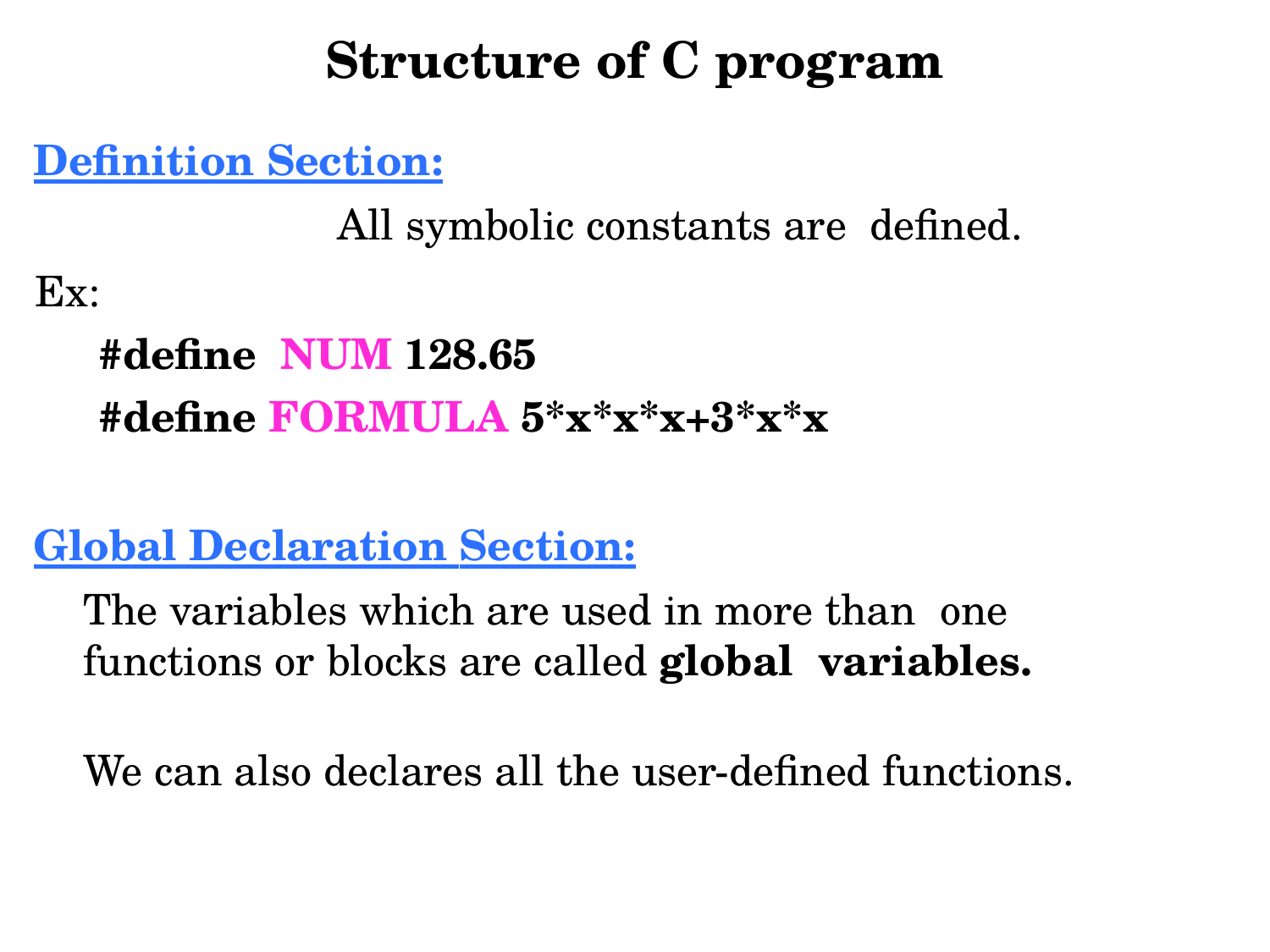

# Structure of C program
Definition Section:
			All symbolic constants are  defined.
Ex:
#define  NUM 128.65
#define FORMULA 5*x*x*x+3*x*x

Global Declaration Section:
	The variables which are used in more than  one functions or blocks are called global  variables.

	We can also declares all the user-defined functions.